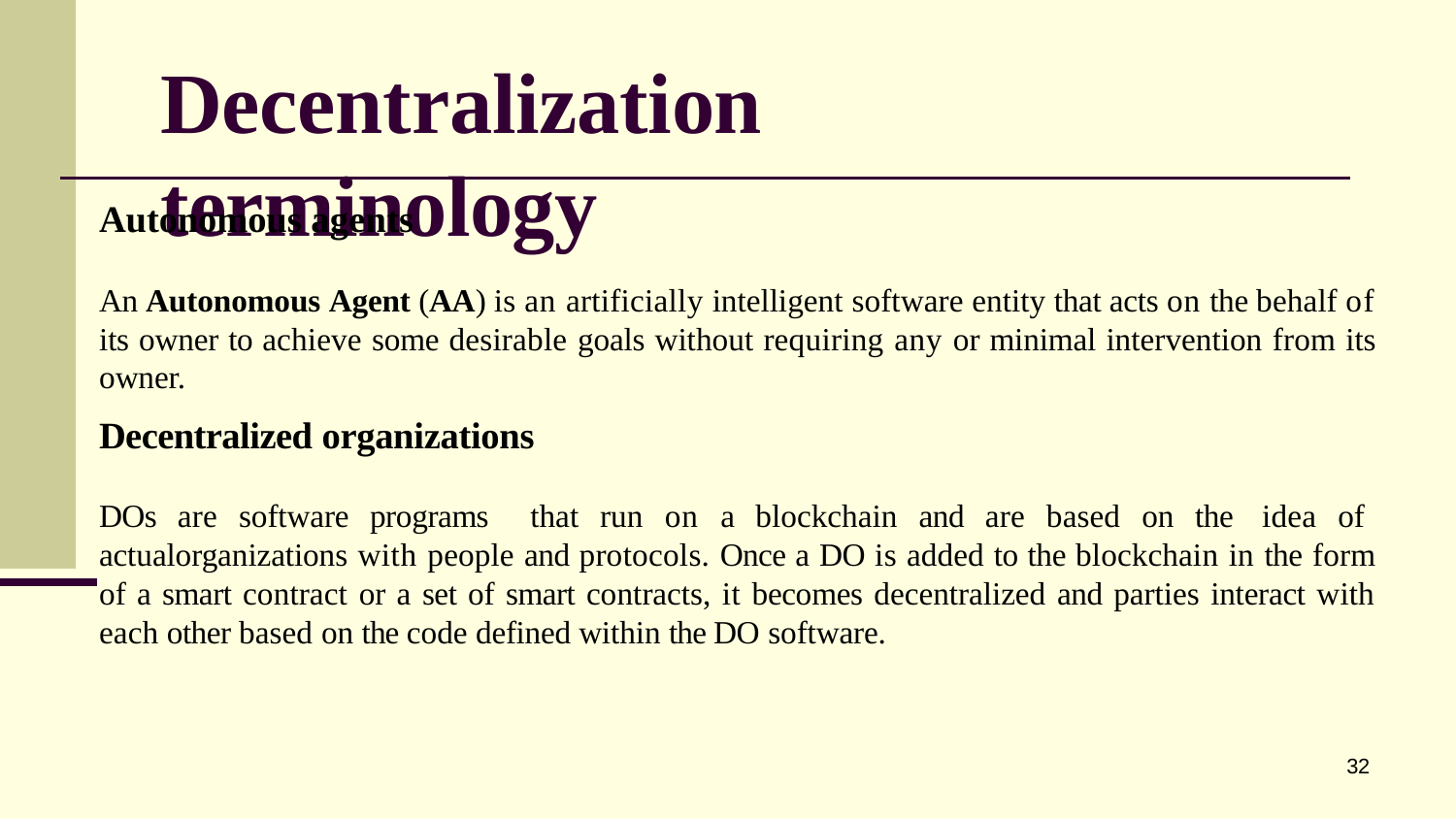

# Decentralization terminology
Autonomous agents

An Autonomous Agent (AA) is an artificially intelligent software entity that acts on the behalf of  its owner to achieve some desirable goals without requiring any or minimal intervention from its  owner.
Decentralized organizations

DOs are software programs  that run on a blockchain and are based on the idea of  actualorganizations with people and protocols. Once a DO is added to the blockchain in the form  of a smart contract or a set of smart contracts, it becomes decentralized and parties interact with  each other based on the code defined within the DO software.
32